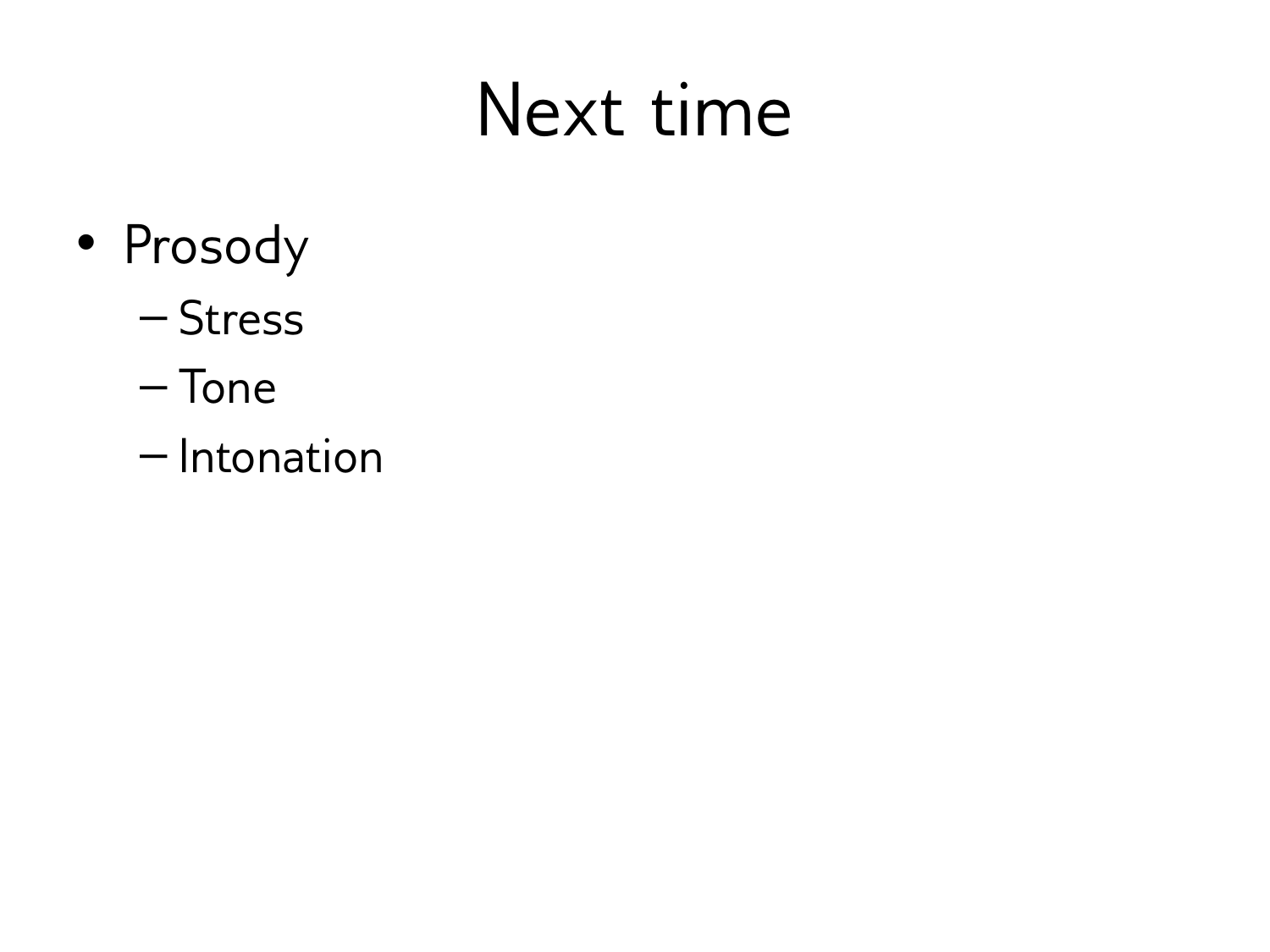

# Next time
Prosody
Stress
Tone
Intonation